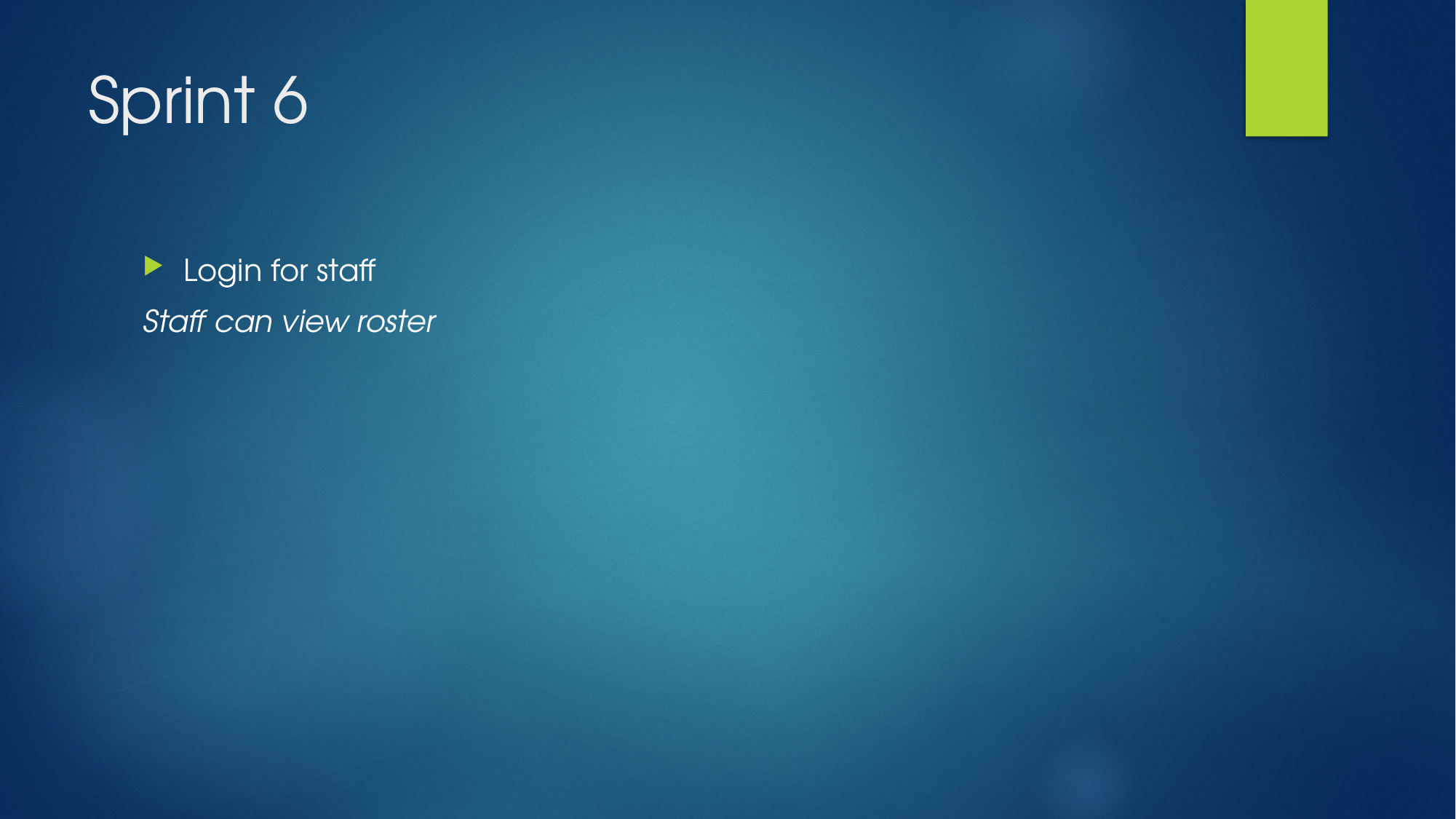

# Sprint 6
Login for staff
Staff can view roster